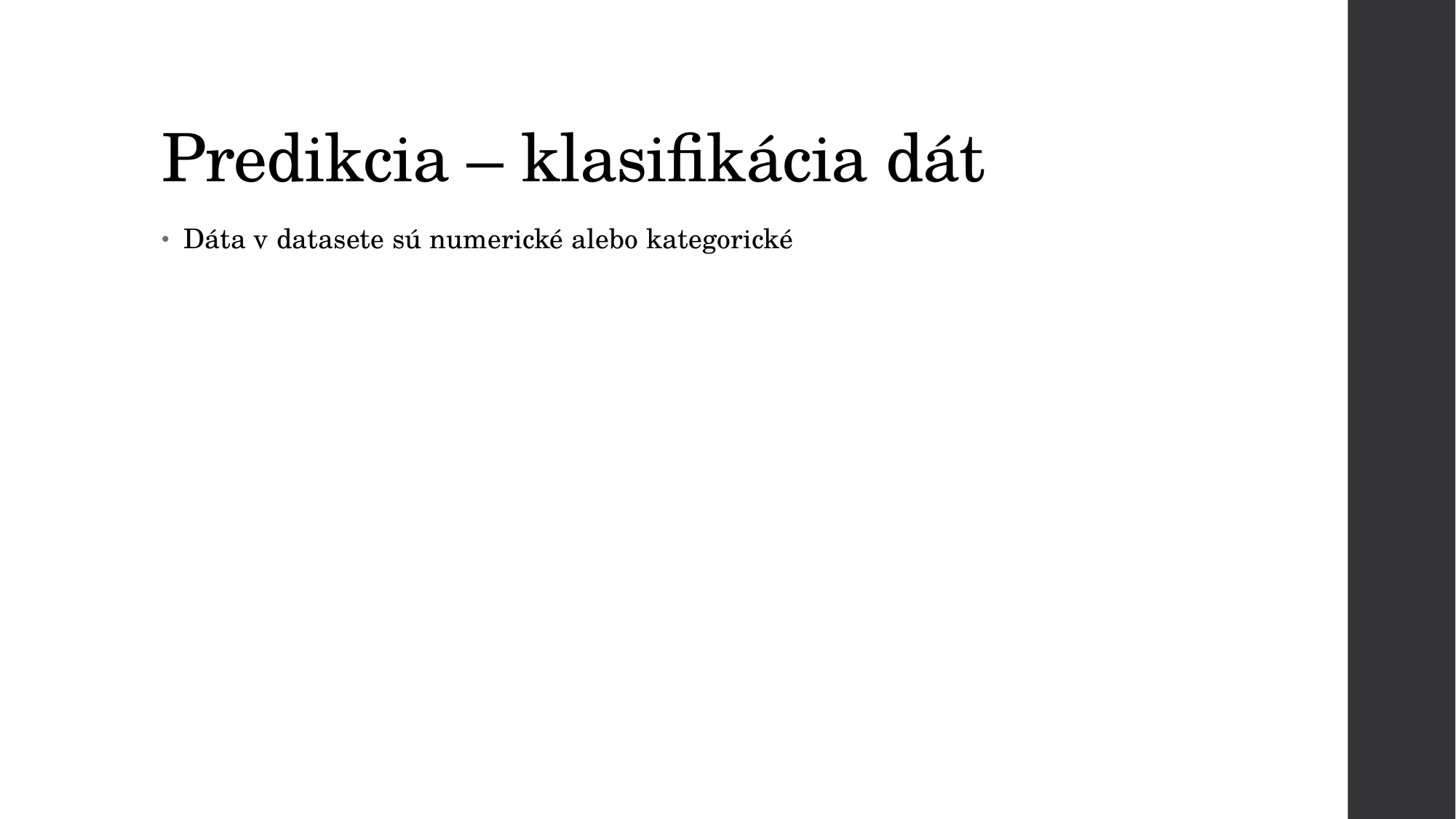

# Predikcia – klasifikácia dát
Dáta v datasete sú numerické alebo kategorické